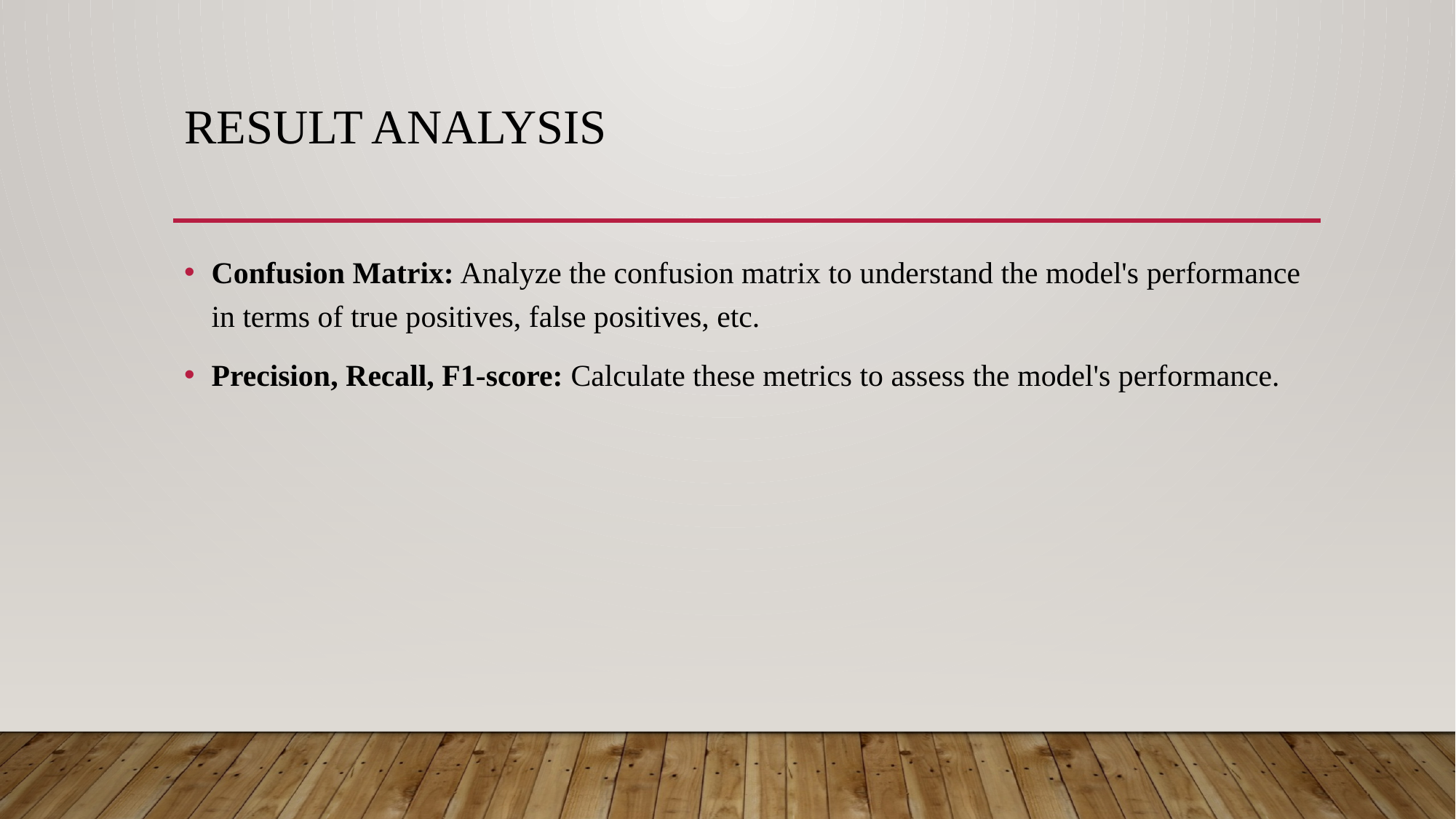

# Result ANALysis
Confusion Matrix: Analyze the confusion matrix to understand the model's performance in terms of true positives, false positives, etc.
Precision, Recall, F1-score: Calculate these metrics to assess the model's performance.